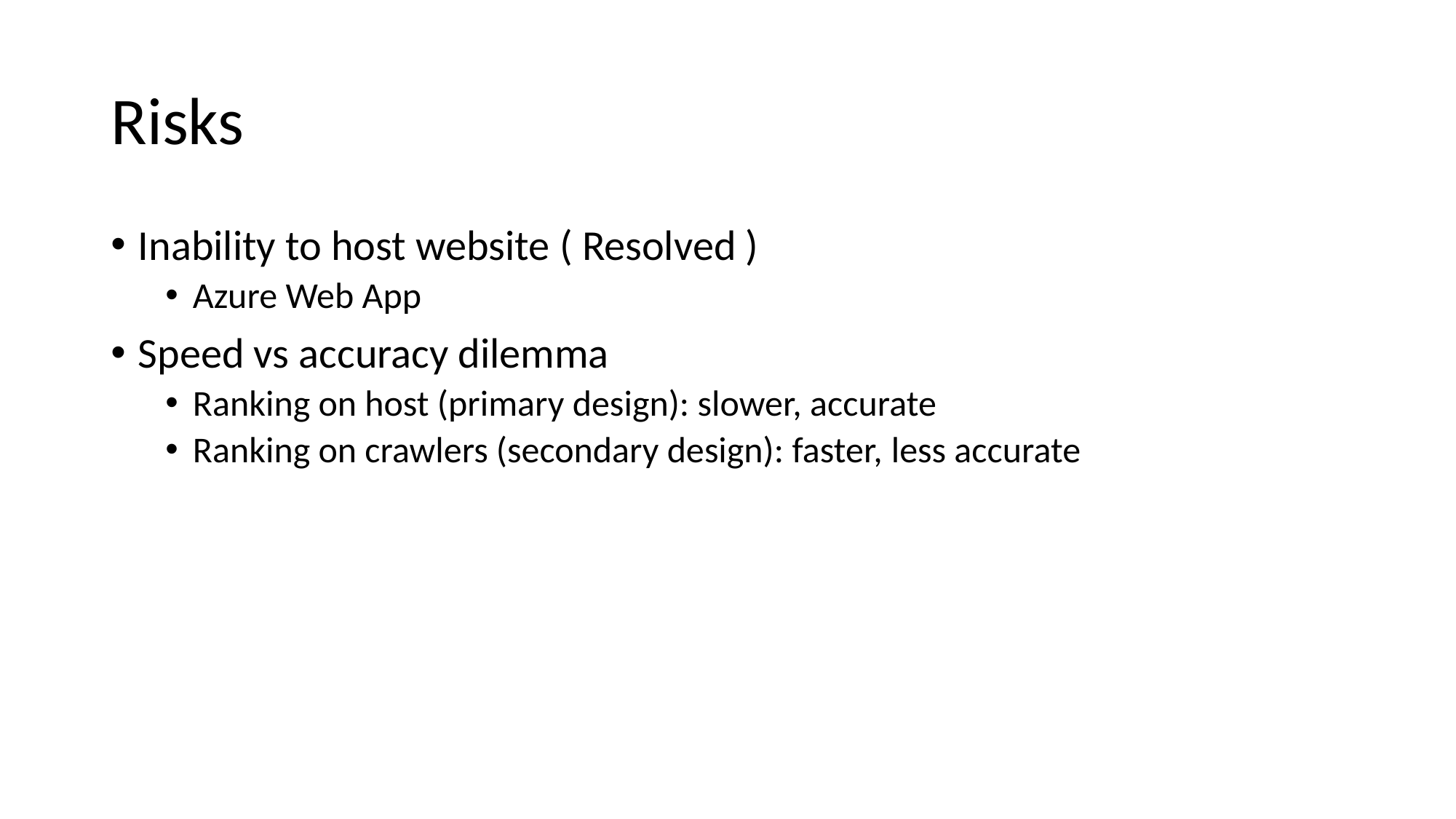

# Risks
Inability to host website ( Resolved )
Azure Web App
Speed vs accuracy dilemma
Ranking on host (primary design): slower, accurate
Ranking on crawlers (secondary design): faster, less accurate